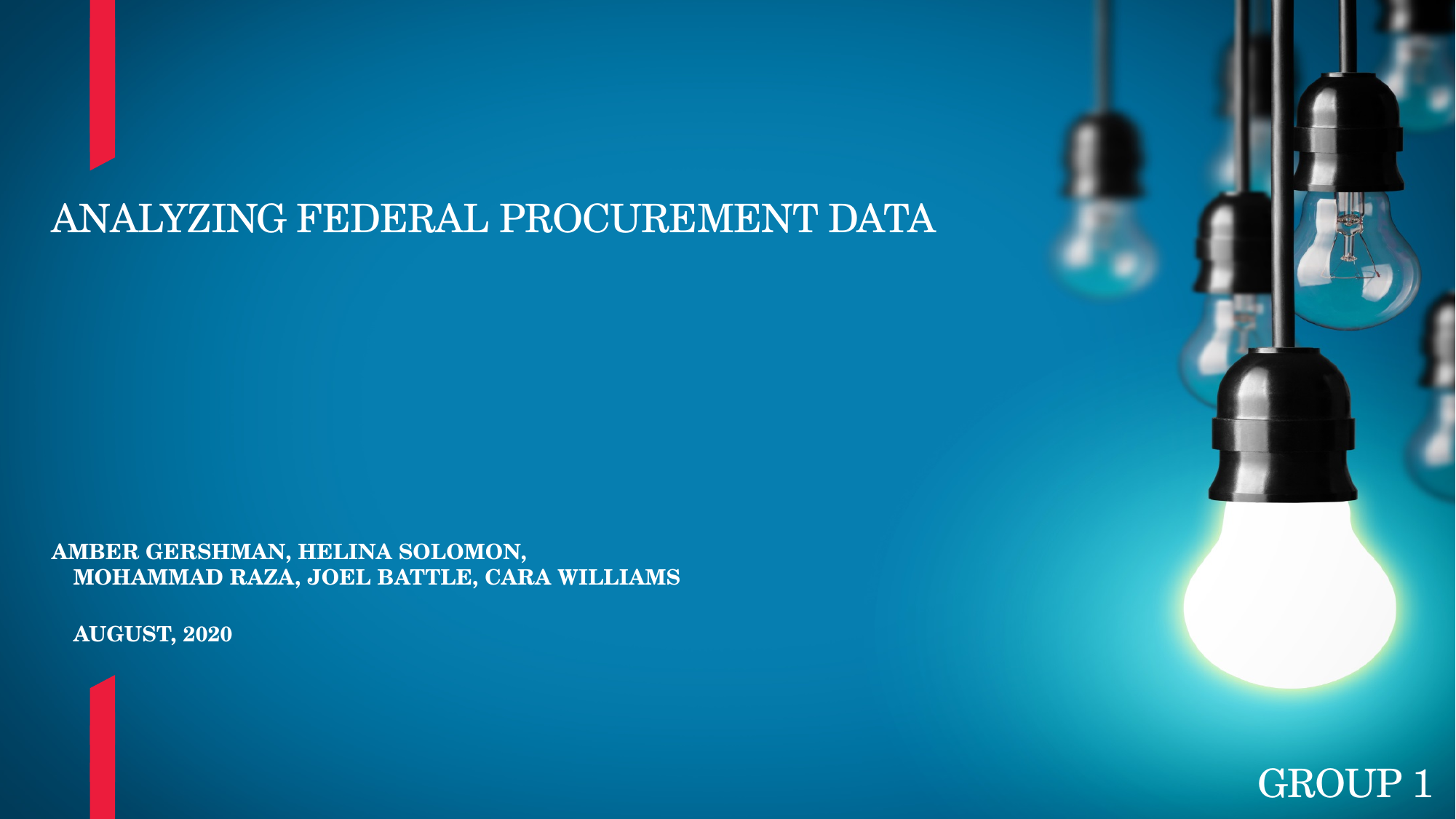

# ANALYZING FEDERAL PROCUREMENT DATA
AMBER GERSHMAN, HELINA SOLOMON, MOHAMMAD RAZA, JOEL BATTLE, CARA WILLIAMS

	AUGUST, 2020
GROUP 1